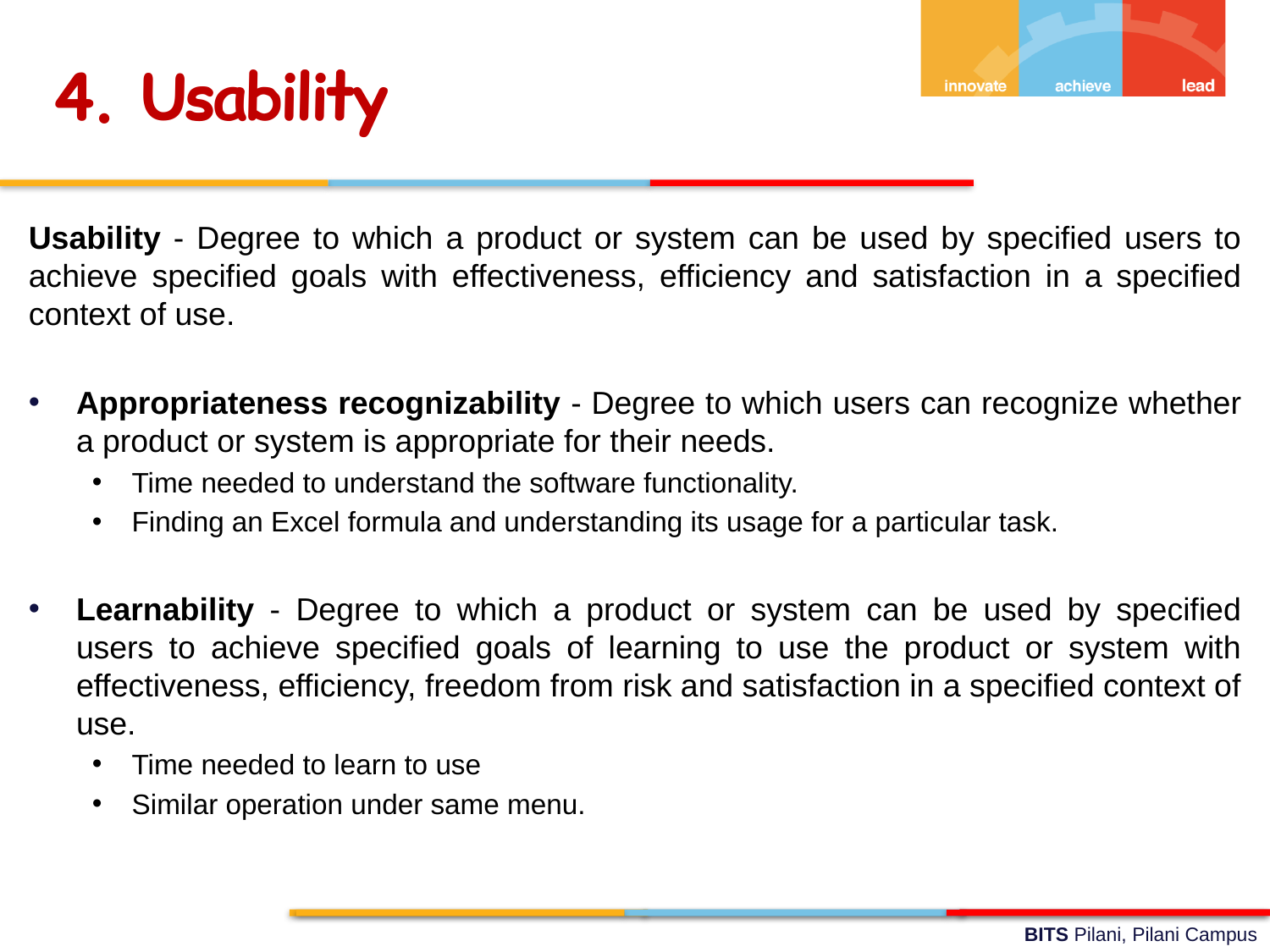

4. Usability
Usability - Degree to which a product or system can be used by specified users to achieve specified goals with effectiveness, efficiency and satisfaction in a specified context of use.

Appropriateness recognizability - Degree to which users can recognize whether a product or system is appropriate for their needs.
Time needed to understand the software functionality.
Finding an Excel formula and understanding its usage for a particular task.

Learnability - Degree to which a product or system can be used by specified users to achieve specified goals of learning to use the product or system with effectiveness, efficiency, freedom from risk and satisfaction in a specified context of use.
Time needed to learn to use
Similar operation under same menu.